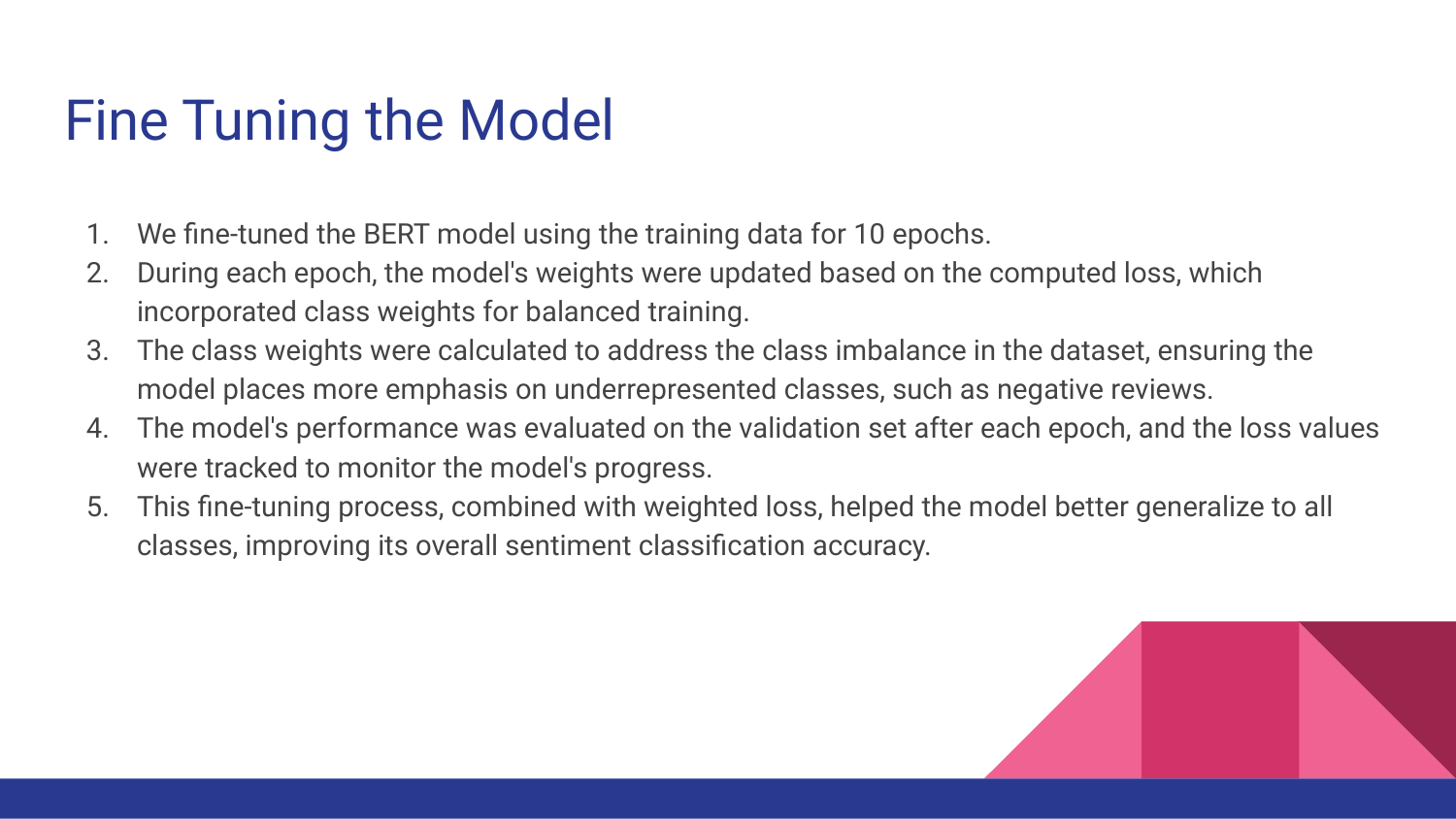

# Fine Tuning the Model
We fine-tuned the BERT model using the training data for 10 epochs.
During each epoch, the model's weights were updated based on the computed loss, which incorporated class weights for balanced training.
The class weights were calculated to address the class imbalance in the dataset, ensuring the model places more emphasis on underrepresented classes, such as negative reviews.
The model's performance was evaluated on the validation set after each epoch, and the loss values were tracked to monitor the model's progress.
This fine-tuning process, combined with weighted loss, helped the model better generalize to all classes, improving its overall sentiment classification accuracy.